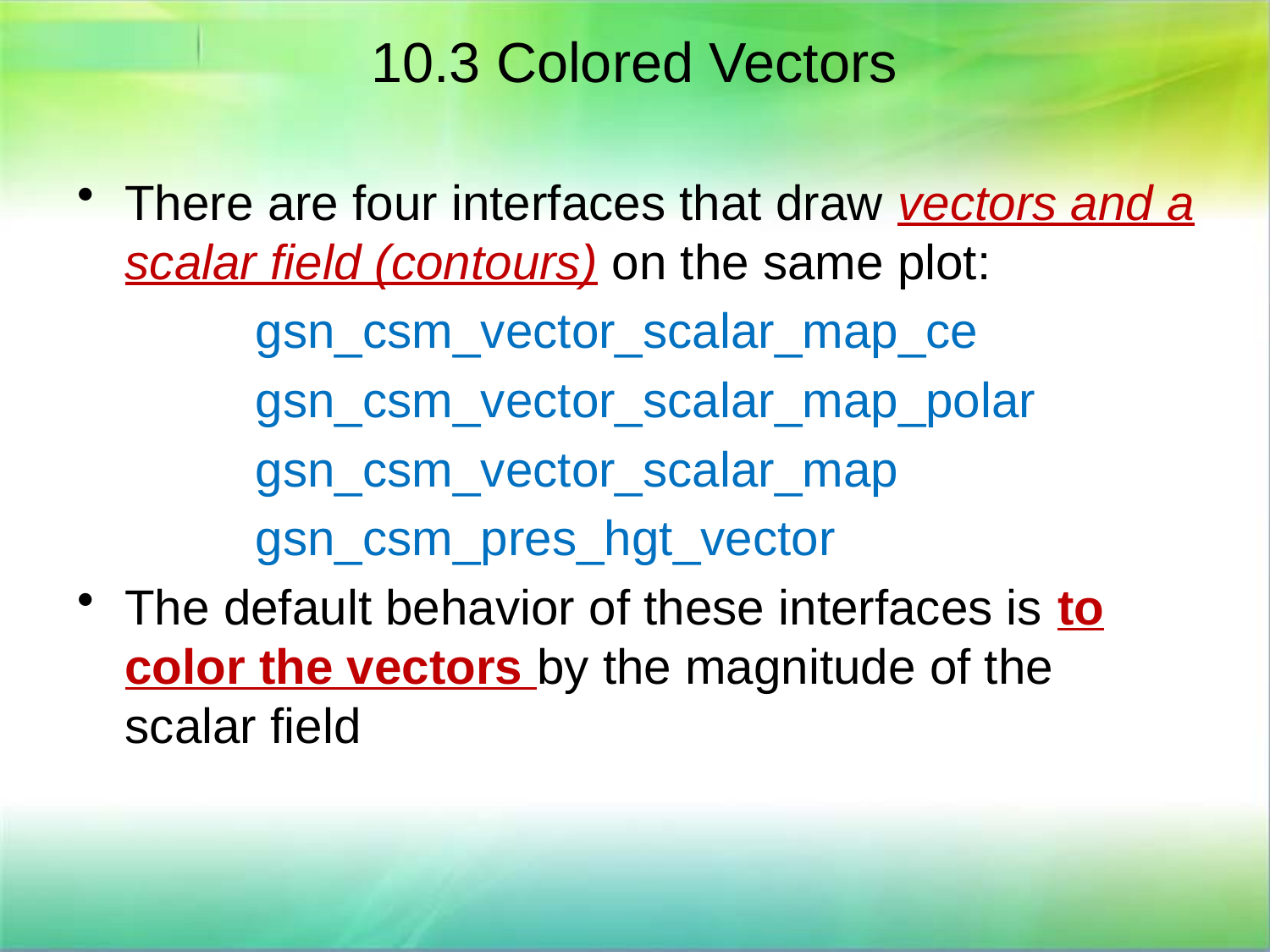

# 10.3 Colored Vectors
There are four interfaces that draw vectors and a scalar field (contours) on the same plot:
 gsn_csm_vector_scalar_map_ce
 gsn_csm_vector_scalar_map_polar
 gsn_csm_vector_scalar_map
 gsn_csm_pres_hgt_vector
The default behavior of these interfaces is to color the vectors by the magnitude of the scalar field